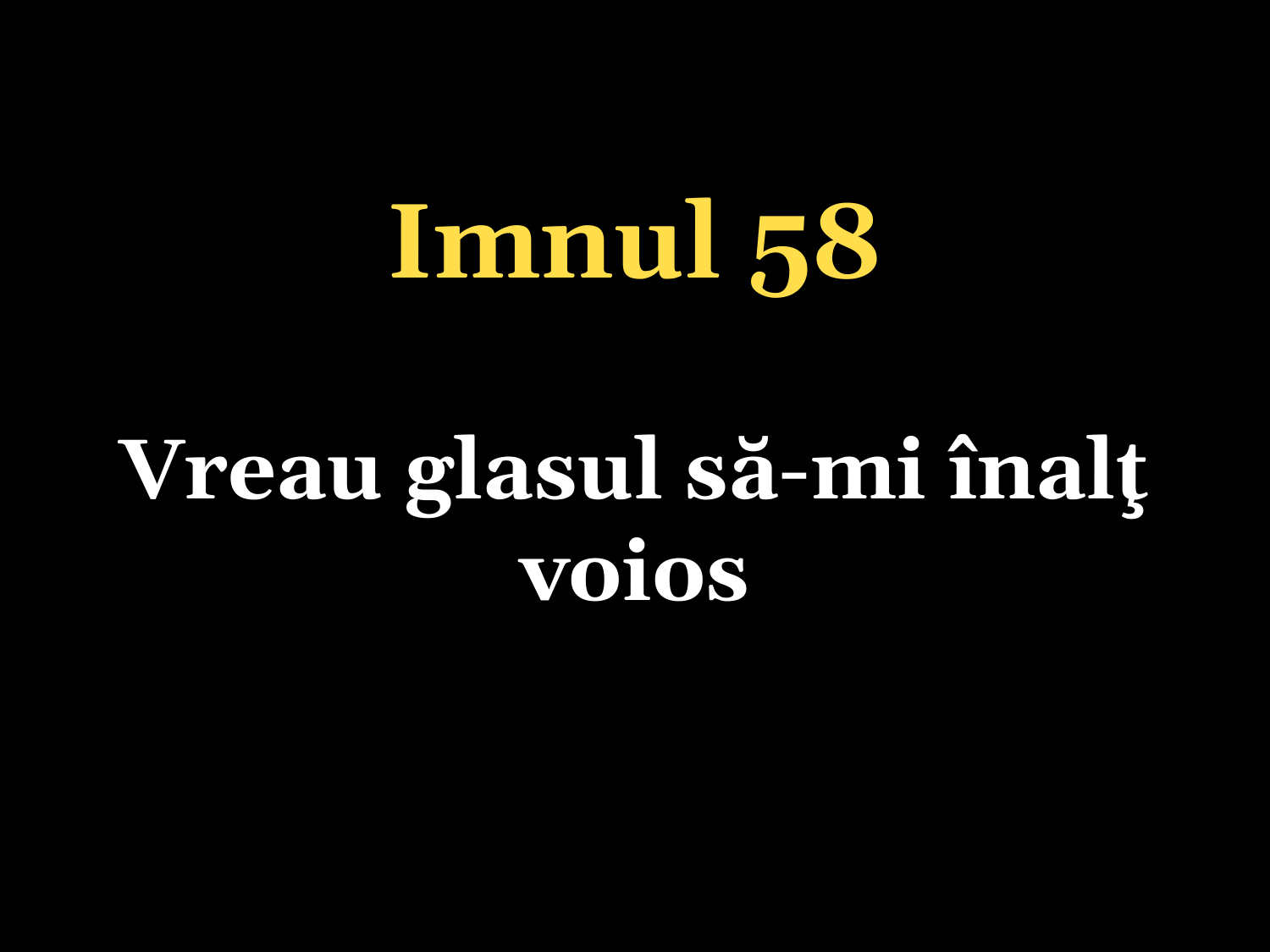

Imnul 58

Vreau glasul să-mi înalţ voios